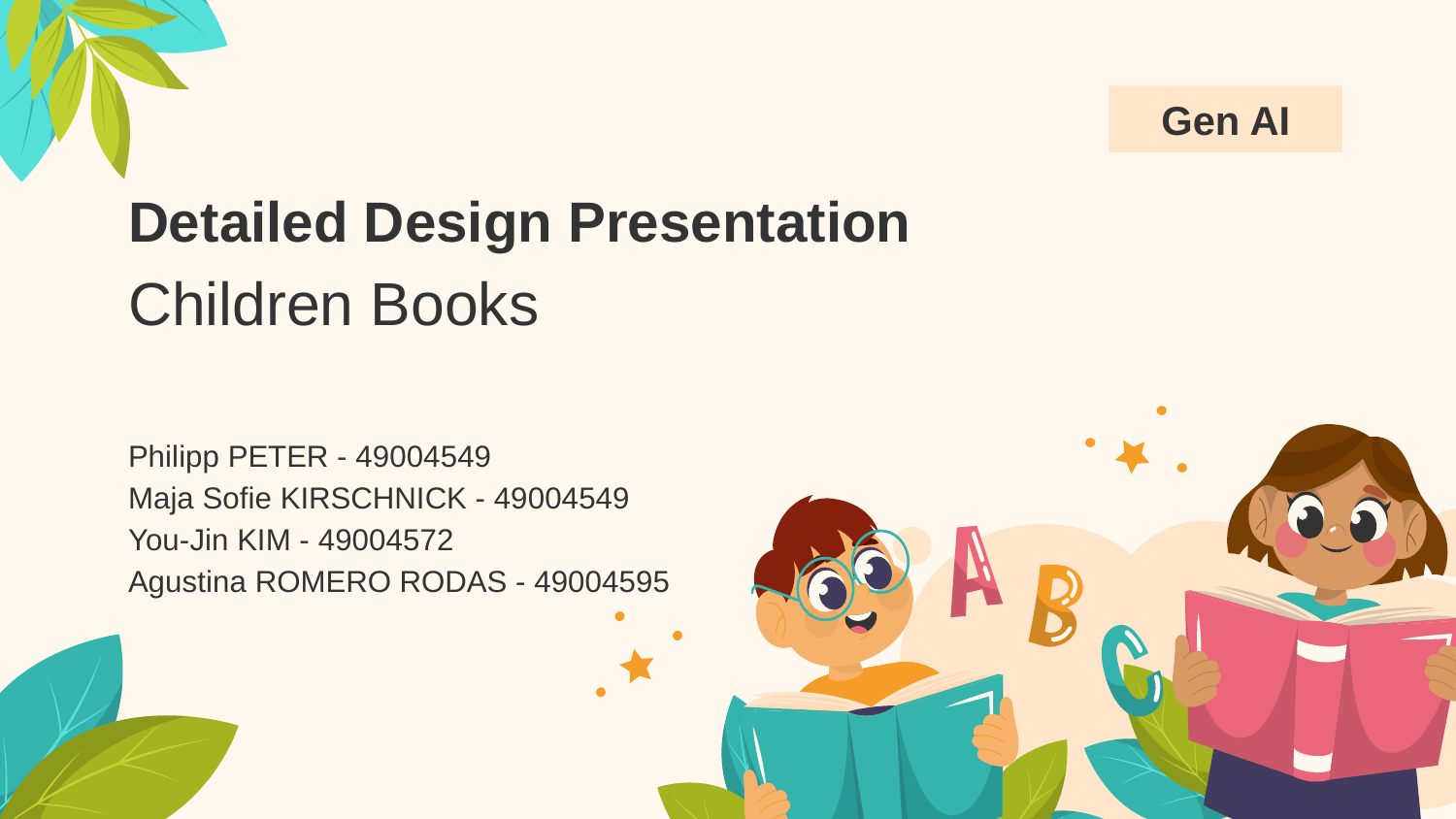

Gen AI
# Detailed Design Presentation
Children Books

Philipp PETER - 49004549
Maja Sofie KIRSCHNICK - 49004549
You-Jin KIM - 49004572
Agustina ROMERO RODAS - 49004595